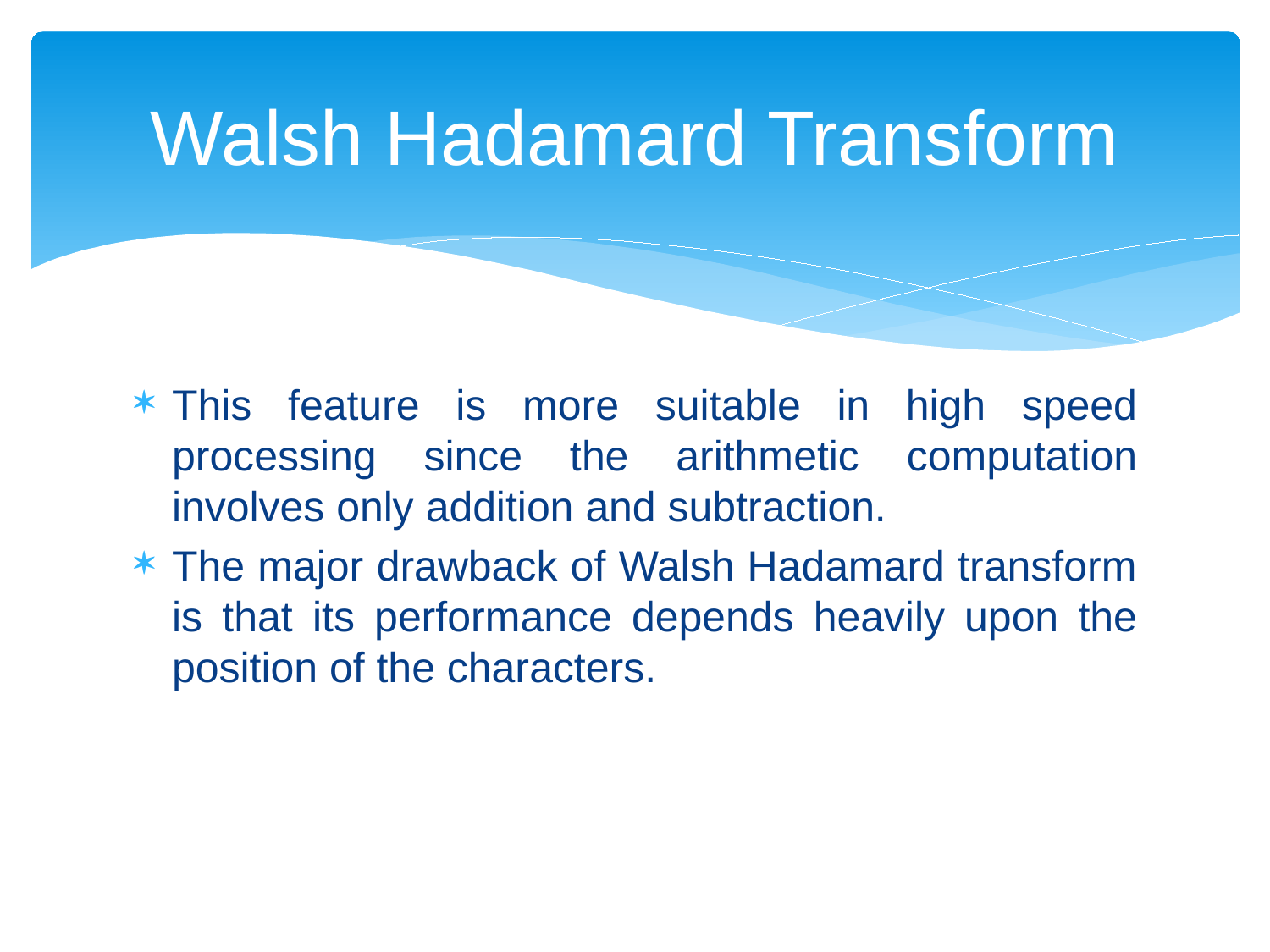

# Walsh Hadamard Transform
This feature is more suitable in high speed processing since the arithmetic computation involves only addition and subtraction.
The major drawback of Walsh Hadamard transform is that its performance depends heavily upon the position of the characters.